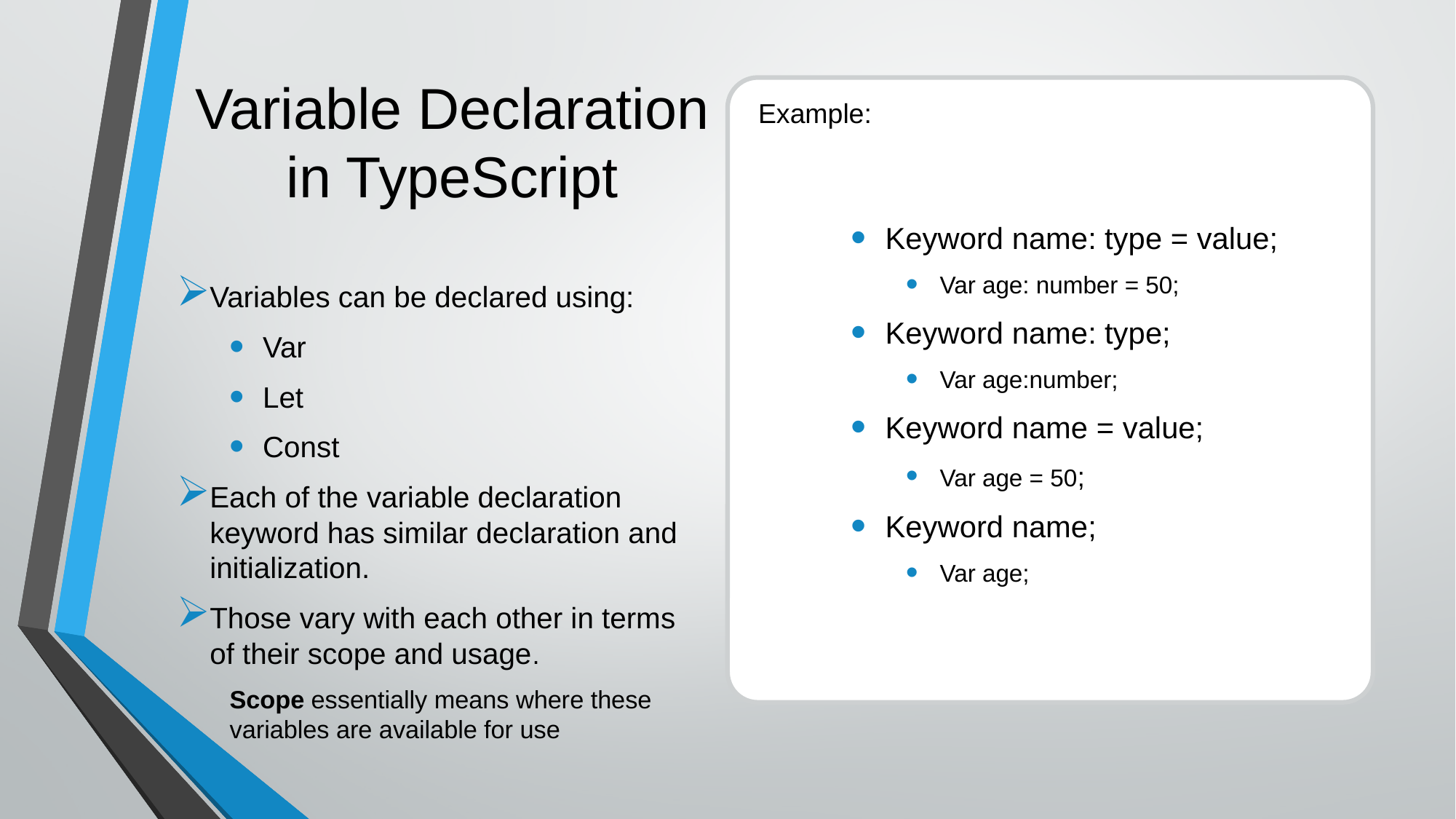

# Variable Declaration in TypeScript

Example:

Keyword name: type = value;
Var age: number = 50;
Keyword name: type;
Var age:number;
Keyword name = value;
Var age = 50;
Keyword name;
Var age;

Variables can be declared using:
Var
Let
Const
Each of the variable declaration keyword has similar declaration and initialization.
Those vary with each other in terms of their scope and usage.
Scope essentially means where these variables are available for use